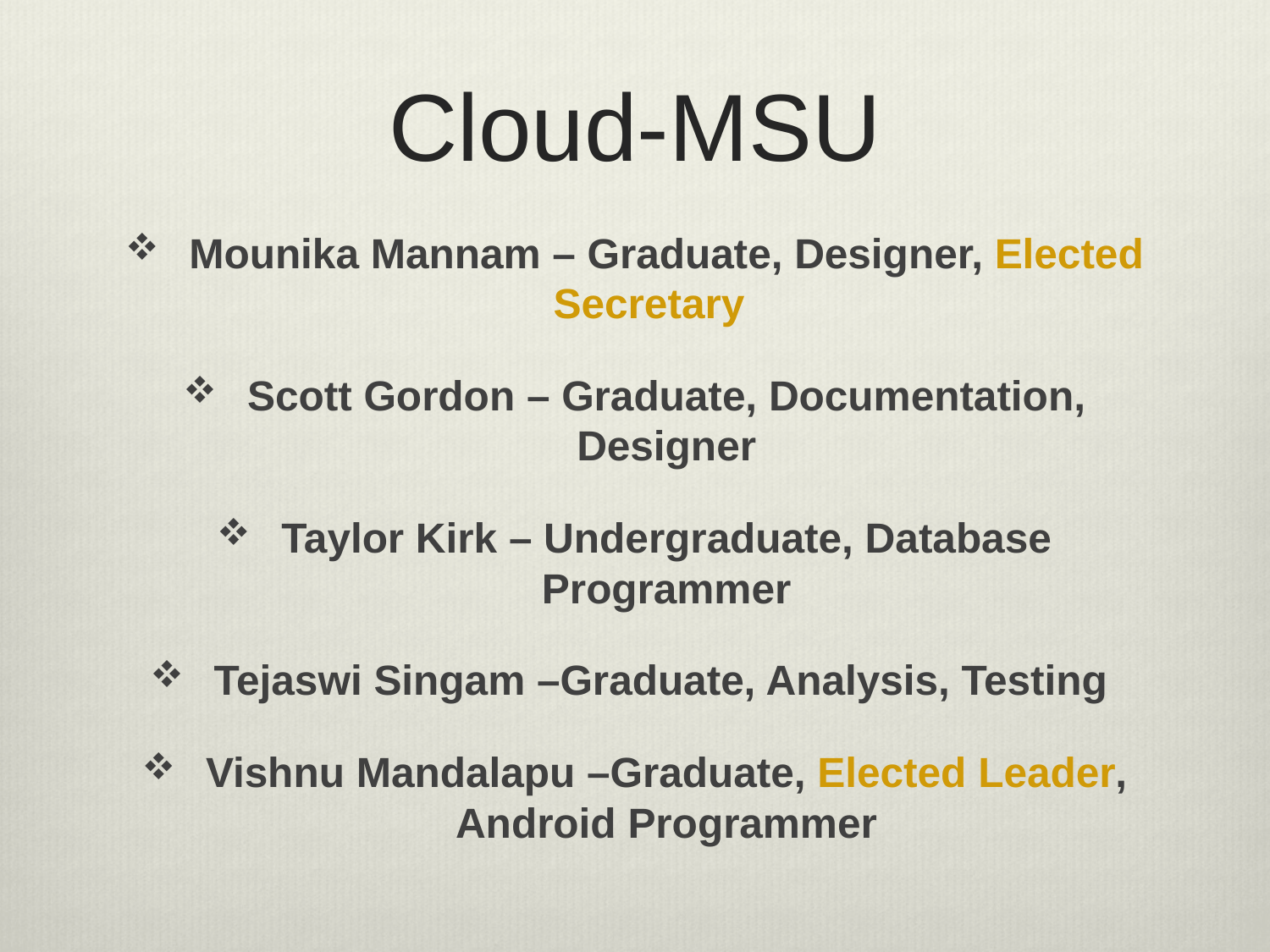

# Cloud-MSU
Mounika Mannam – Graduate, Designer, Elected Secretary
Scott Gordon – Graduate, Documentation, Designer
Taylor Kirk – Undergraduate, Database Programmer
Tejaswi Singam –Graduate, Analysis, Testing
Vishnu Mandalapu –Graduate, Elected Leader, Android Programmer